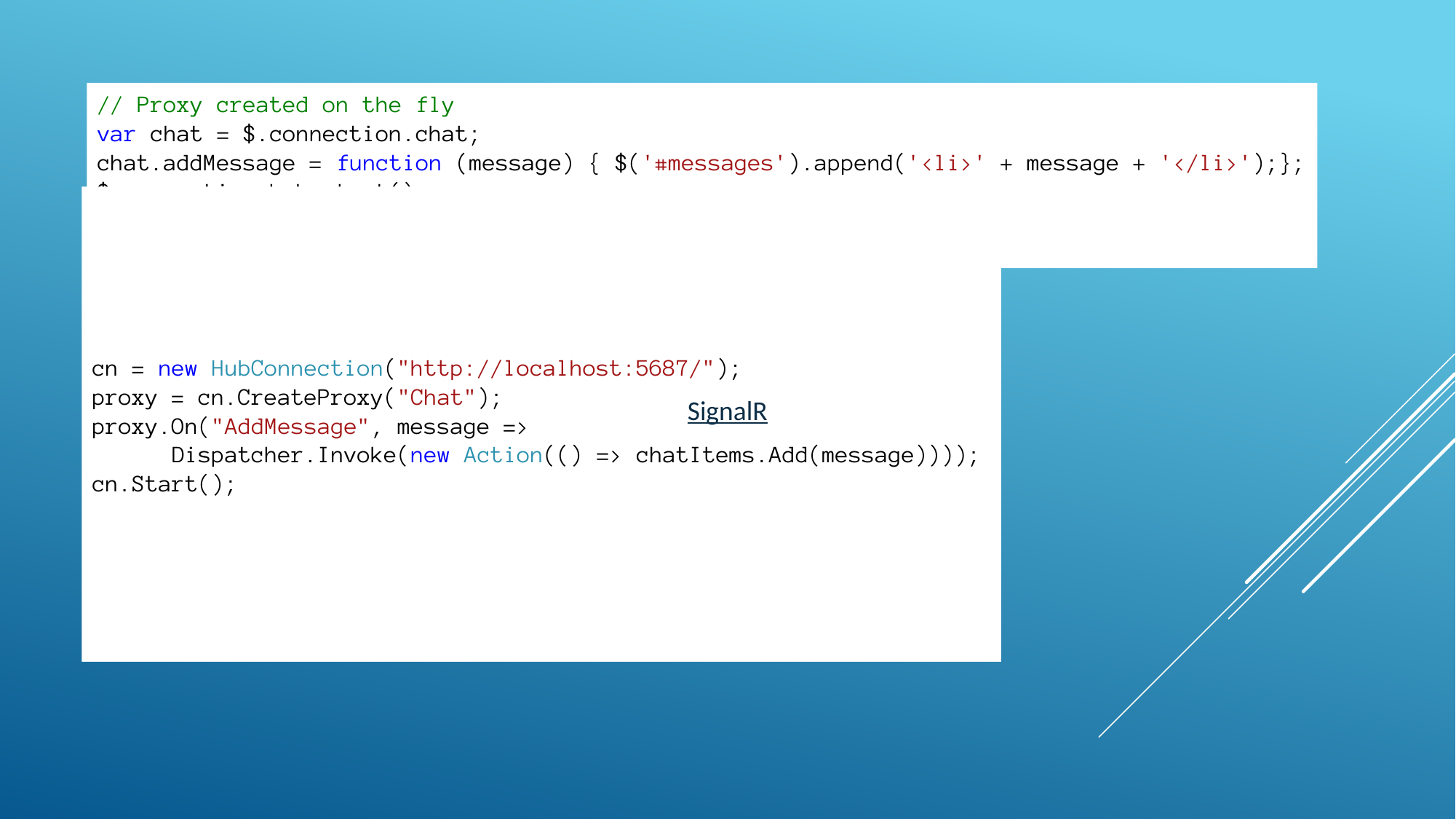

// Proxy created on the fly
var chat = $.connection.chat;
chat.addMessage = function (message) { $('#messages').append('<li>' + message + '</li>');};
$.connection.hub.start();

$("#broadcast").click(function () { chat.send($('#msg').val());});
cn = new HubConnection("http://localhost:5687/");
proxy = cn.CreateProxy("Chat");
proxy.On("AddMessage", message =>
      Dispatcher.Invoke(new Action(() => chatItems.Add(message))));
cn.Start();
SignalR
# Chat Clients